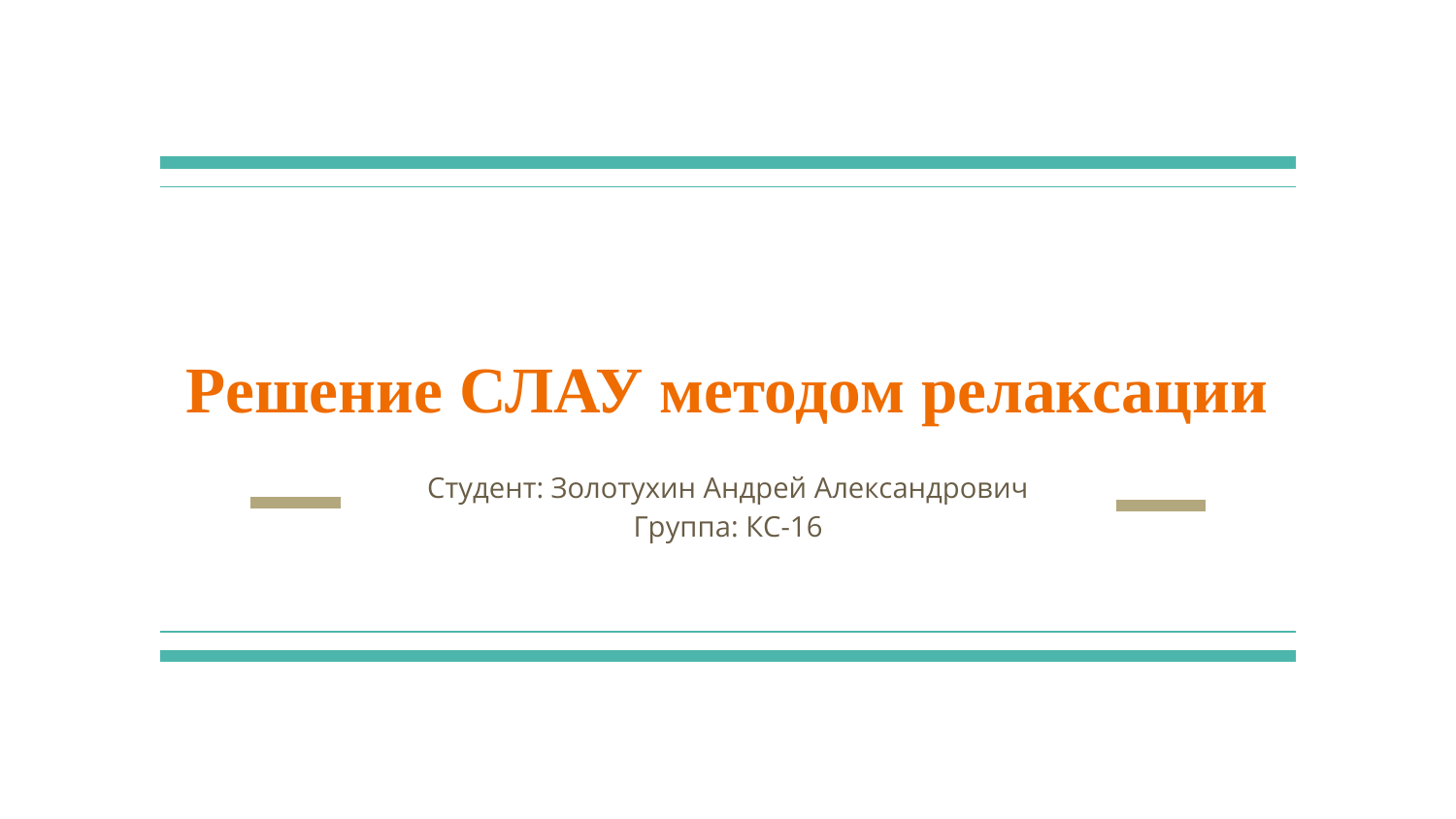

# Решение СЛАУ методом релаксации
Студент: Золотухин Андрей Александрович
Группа: КС-16